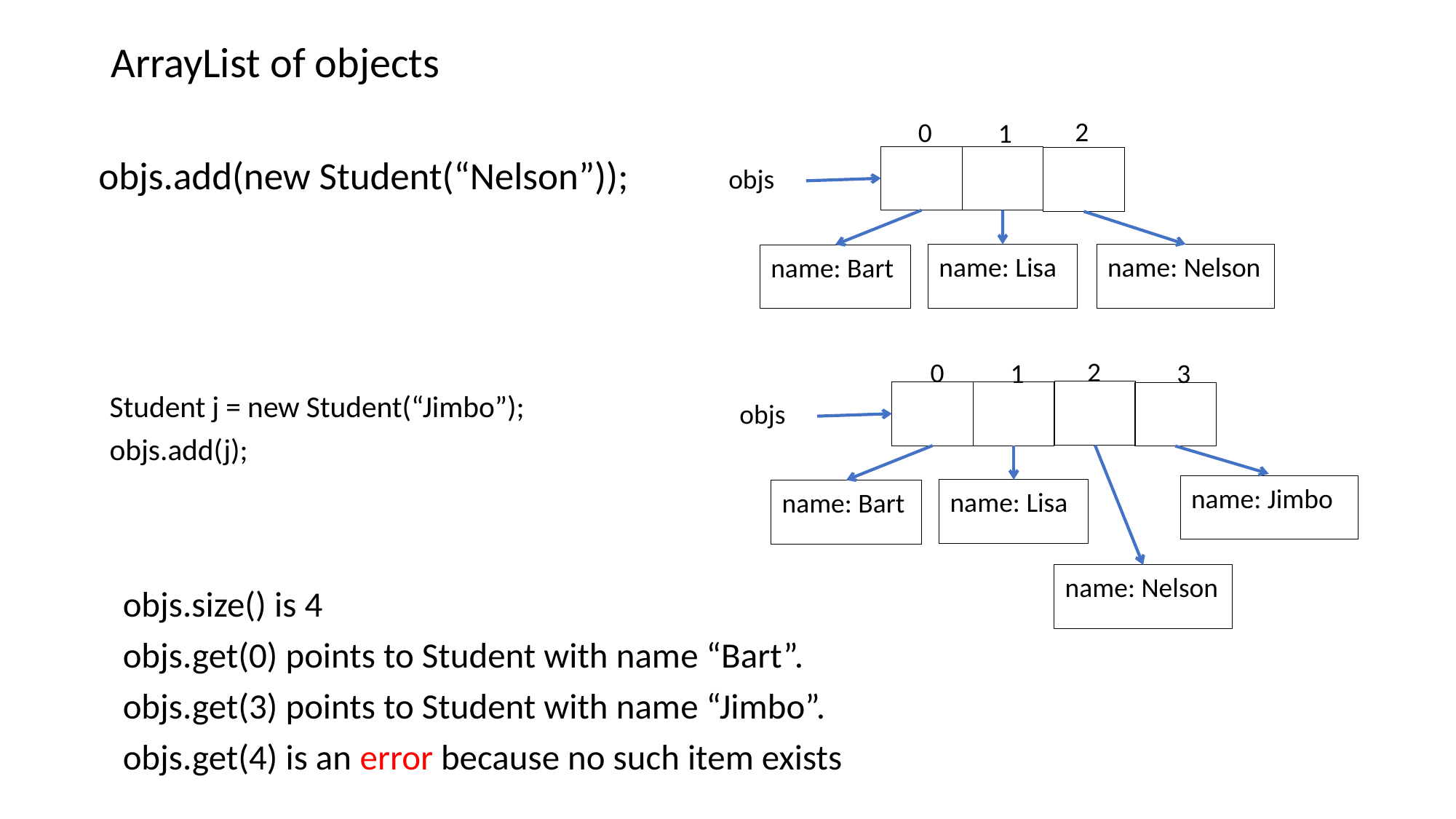

ArrayList of objects
2
0
1

objs.add(new Student(“Nelson”));
objs
name: Lisa
name: Nelson
name: Bart
2
0
1
3

Student j = new Student(“Jimbo”);
objs.add(j);
objs
name: Jimbo
name: Lisa
name: Bart
name: Nelson
objs.size() is 4
objs.get(0) points to Student with name “Bart”.
objs.get(3) points to Student with name “Jimbo”.
objs.get(4) is an error because no such item exists